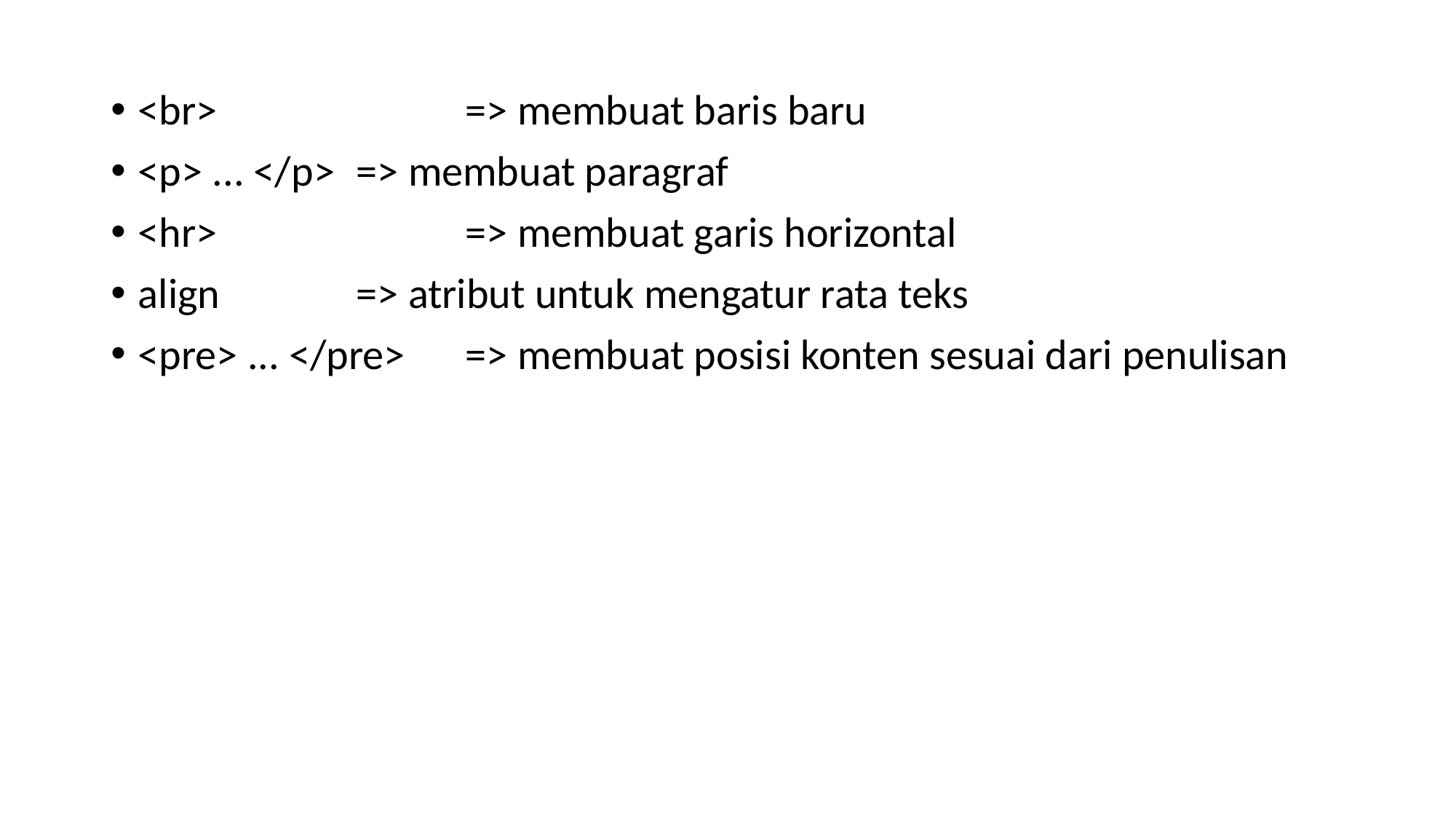

<br>			=> membuat baris baru
<p> ... </p>	=> membuat paragraf
<hr>			=> membuat garis horizontal
align		=> atribut untuk mengatur rata teks
<pre> ... </pre>	=> membuat posisi konten sesuai dari penulisan